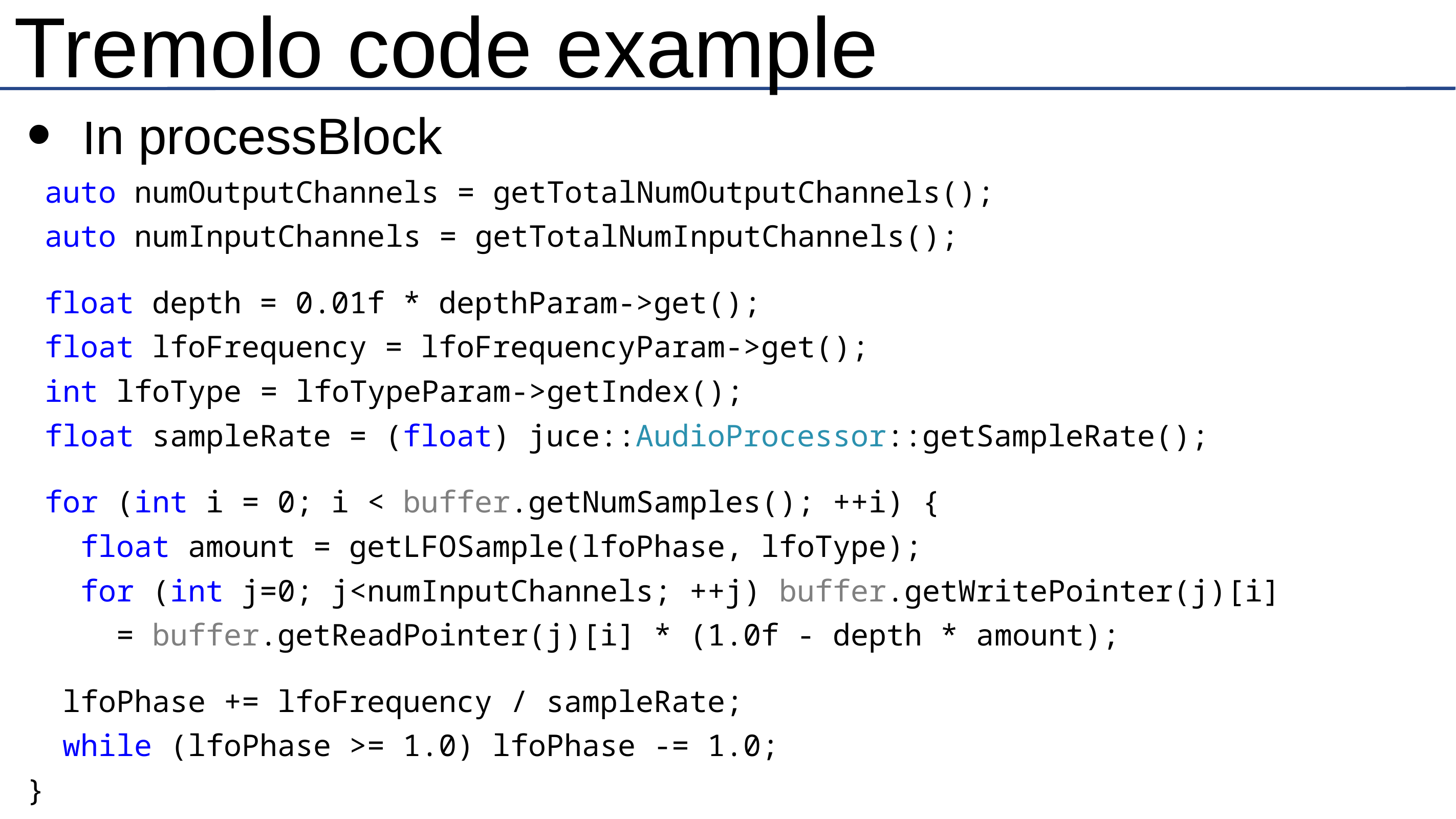

# Tremolo code example
 In processBlock
 auto numOutputChannels = getTotalNumOutputChannels();
 auto numInputChannels = getTotalNumInputChannels();

 float depth = 0.01f * depthParam->get();
 float lfoFrequency = lfoFrequencyParam->get();
 int lfoType = lfoTypeParam->getIndex();
 float sampleRate = (float) juce::AudioProcessor::getSampleRate();

 for (int i = 0; i < buffer.getNumSamples(); ++i) {
   float amount = getLFOSample(lfoPhase, lfoType);
   for (int j=0; j<numInputChannels; ++j) buffer.getWritePointer(j)[i]
     = buffer.getReadPointer(j)[i] * (1.0f - depth * amount);

  lfoPhase += lfoFrequency / sampleRate;
  while (lfoPhase >= 1.0) lfoPhase -= 1.0;
}